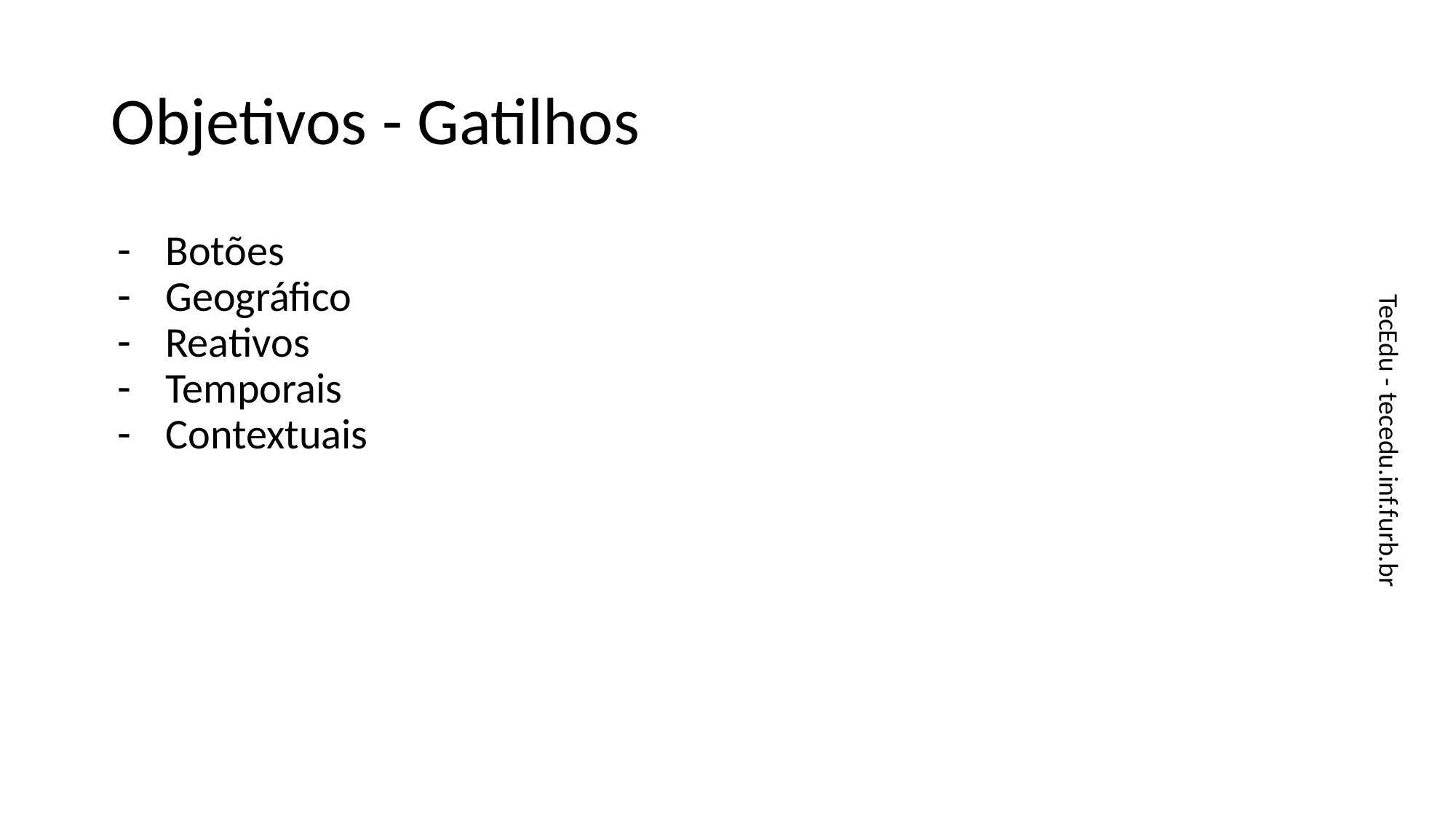

# Objetivos - Gatilhos
Botões
Geográfico
Reativos
Temporais
Contextuais